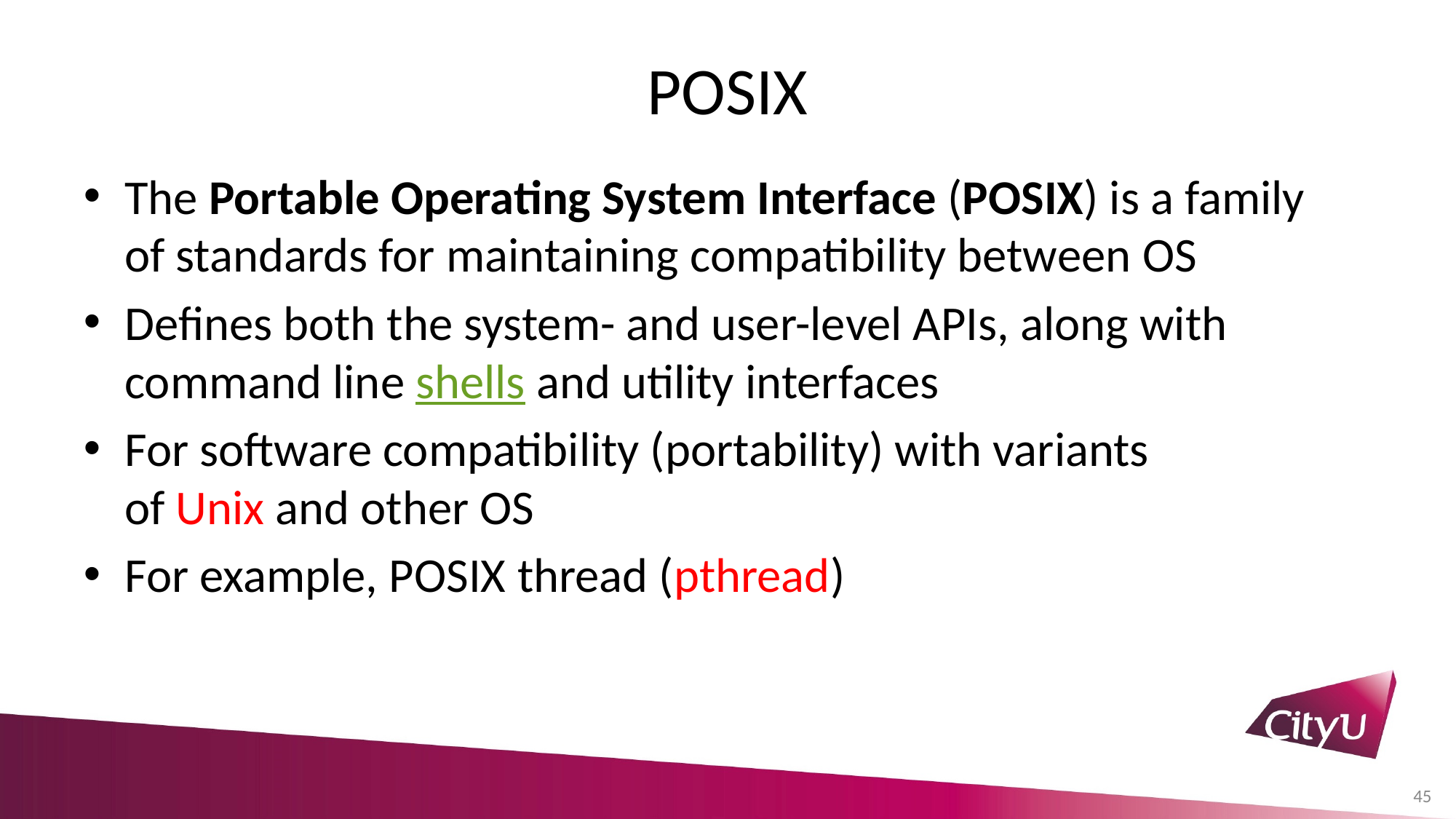

# POSIX
The Portable Operating System Interface (POSIX) is a family of standards for maintaining compatibility between OS
Defines both the system- and user-level APIs, along with command line shells and utility interfaces
For software compatibility (portability) with variants of Unix and other OS
For example, POSIX thread (pthread)
45